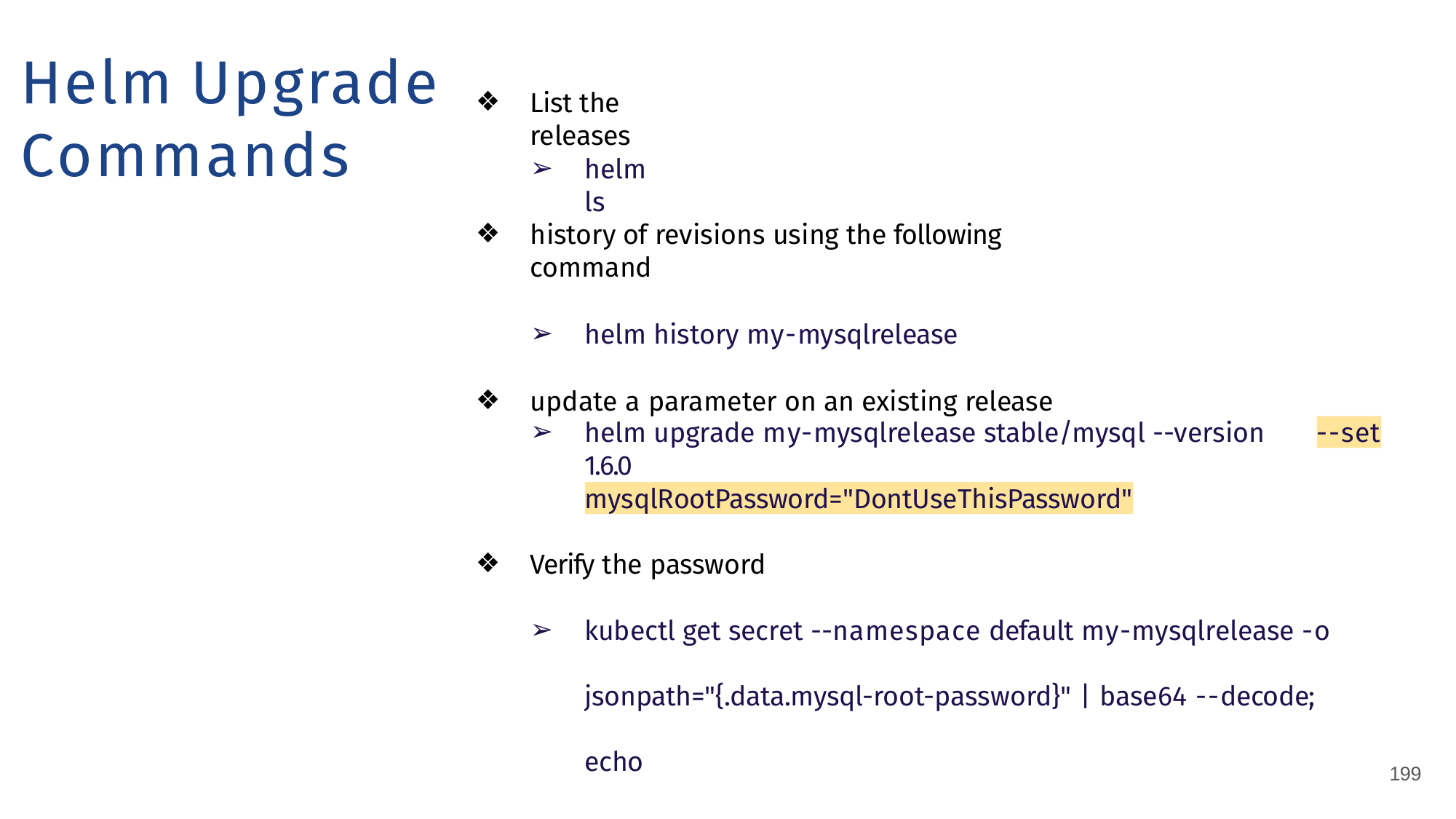

# Helm Upgrade Commands
List the releases
helm ls
history of revisions using the following command

helm history my-mysqlrelease

update a parameter on an existing release
helm upgrade my-mysqlrelease stable/mysql --version 1.6.0
--set
mysqlRootPassword="DontUseThisPassword"
Verify the password
kubectl get secret --namespace default my-mysqlrelease -o jsonpath="{.data.mysql-root-password}" | base64 --decode; echo
199